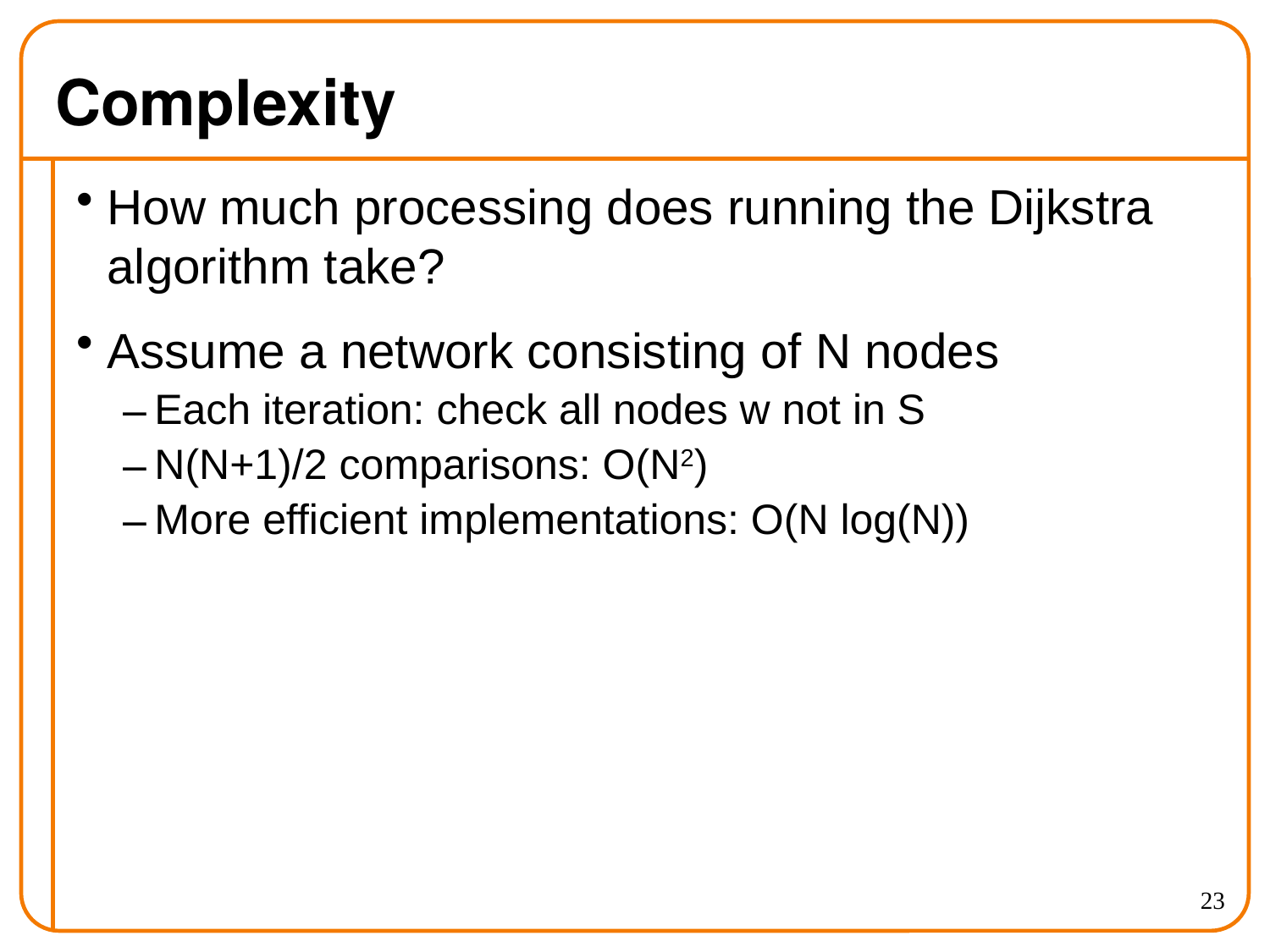

# Complexity
How much processing does running the Dijkstra algorithm take?
Assume a network consisting of N nodes
Each iteration: check all nodes w not in S
N(N+1)/2 comparisons: O(N2)
More efficient implementations: O(N log(N))

23